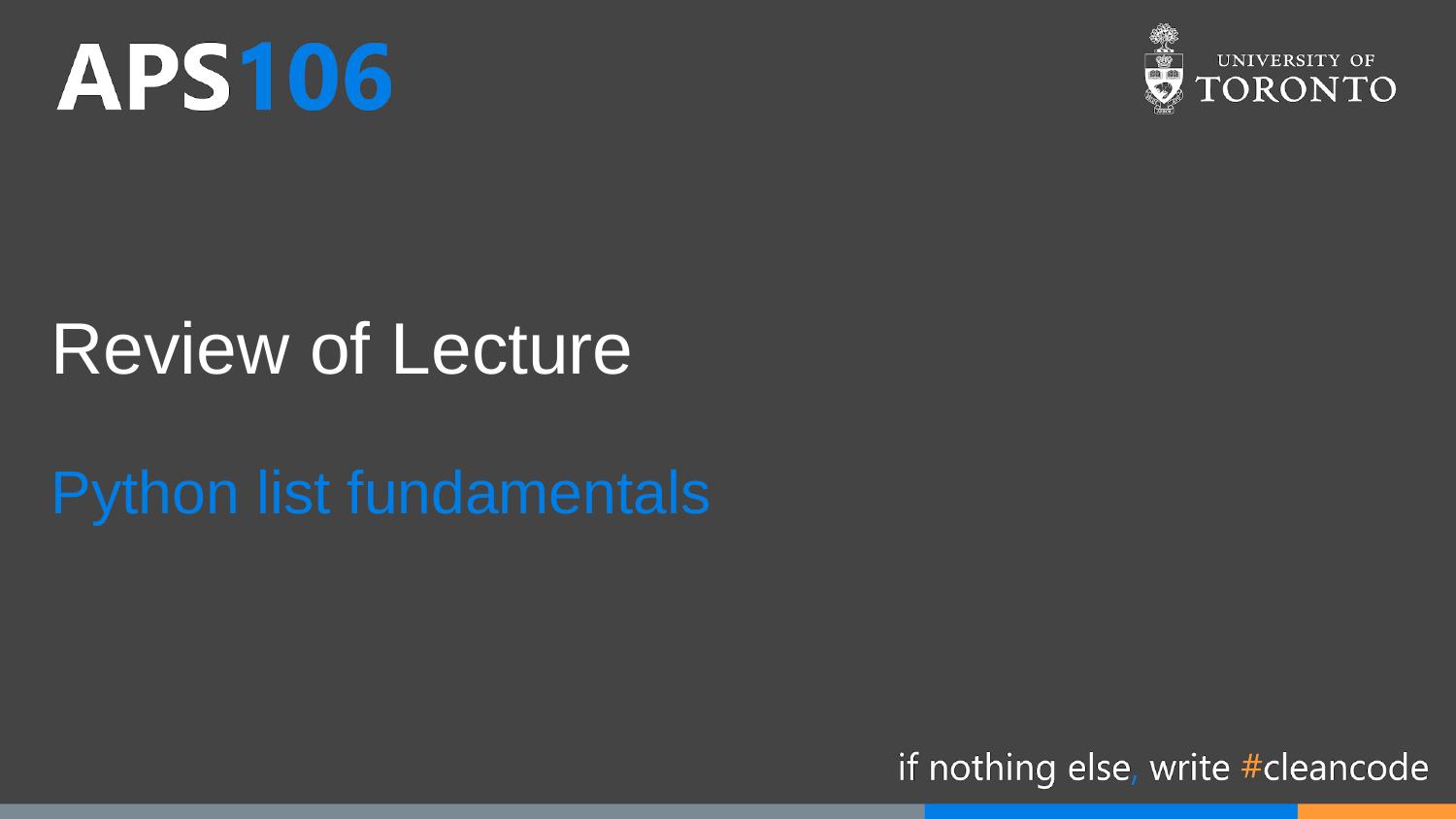

# Review of Lecture
Python list fundamentals